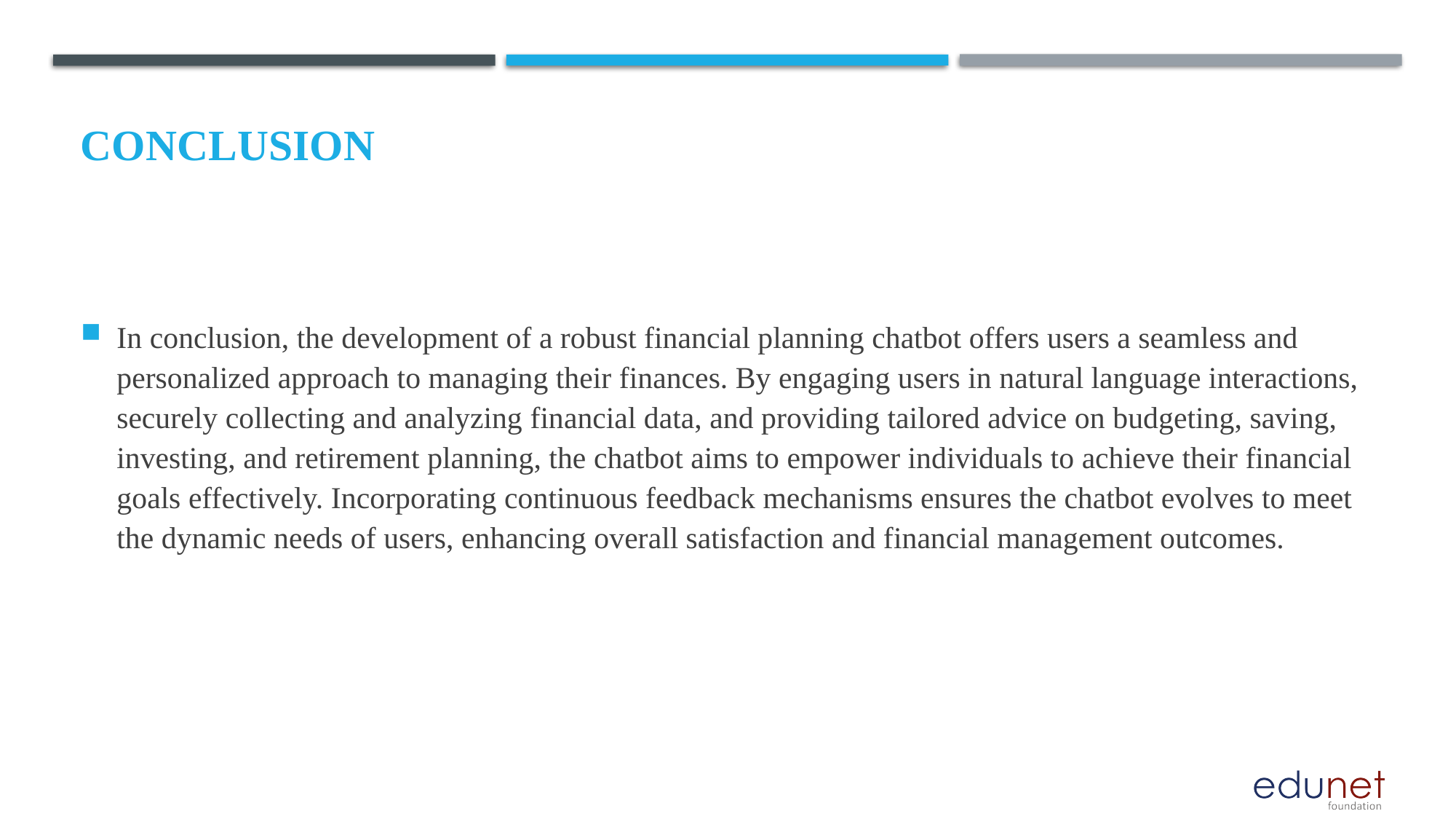

# Conclusion
In conclusion, the development of a robust financial planning chatbot offers users a seamless and personalized approach to managing their finances. By engaging users in natural language interactions, securely collecting and analyzing financial data, and providing tailored advice on budgeting, saving, investing, and retirement planning, the chatbot aims to empower individuals to achieve their financial goals effectively. Incorporating continuous feedback mechanisms ensures the chatbot evolves to meet the dynamic needs of users, enhancing overall satisfaction and financial management outcomes.